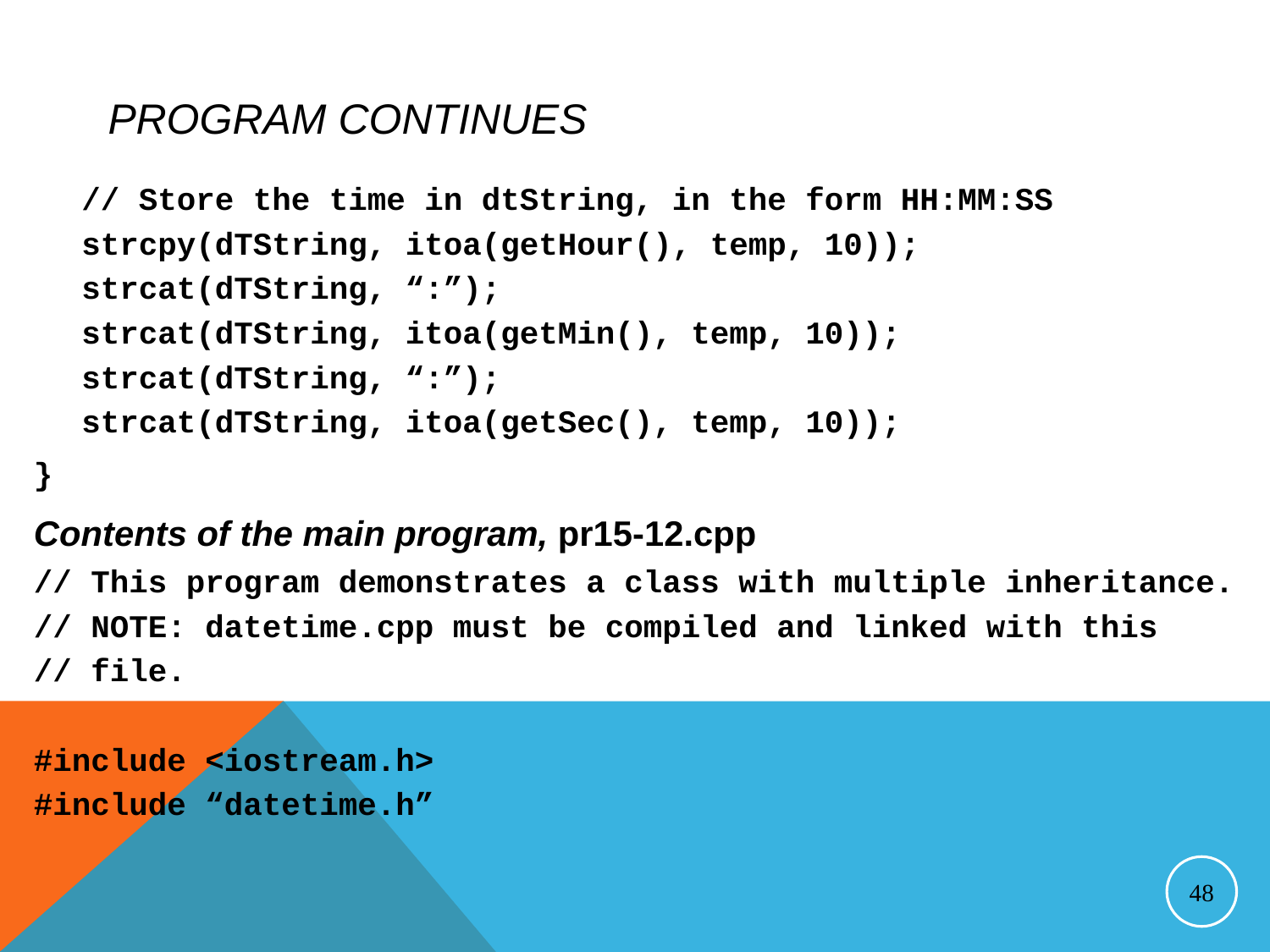

# Program continues
	// Store the time in dtString, in the form HH:MM:SS
	strcpy(dTString, itoa(getHour(), temp, 10));
	strcat(dTString, “:”);
	strcat(dTString, itoa(getMin(), temp, 10));
	strcat(dTString, “:”);
	strcat(dTString, itoa(getSec(), temp, 10));
}
Contents of the main program, pr15-12.cpp
// This program demonstrates a class with multiple inheritance.
// NOTE: datetime.cpp must be compiled and linked with this
// file.

#include <iostream.h>
#include “datetime.h”
48